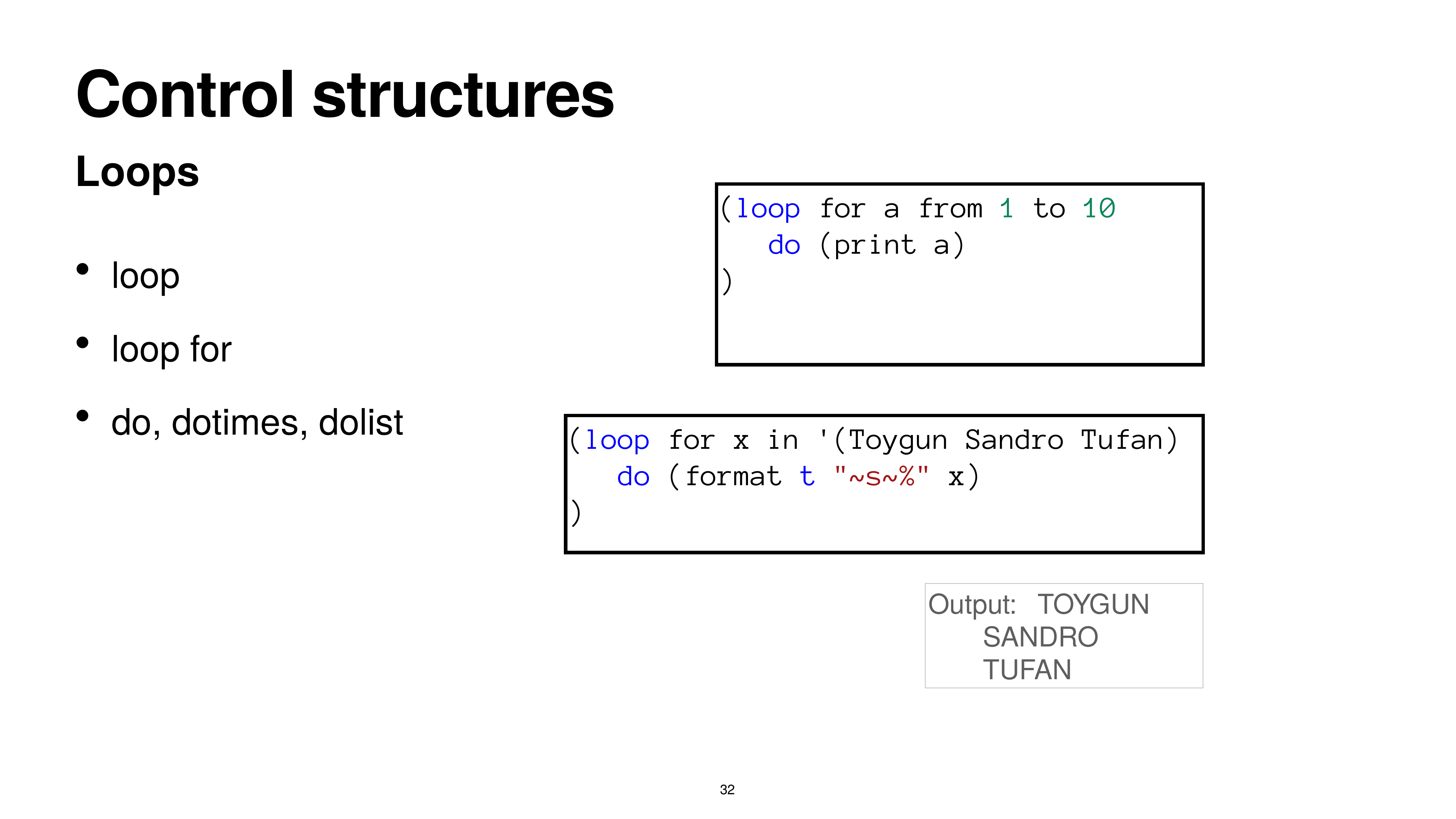

# Control structures
Loops
(loop for a from 1 to 10
   do (print a)
)

loop
loop for
do, dotimes, dolist
(loop for x in '(Toygun Sandro Tufan)
   do (format t "~s~%" x)
)

Output: 	TOYGUN
	SANDRO
	TUFAN
32